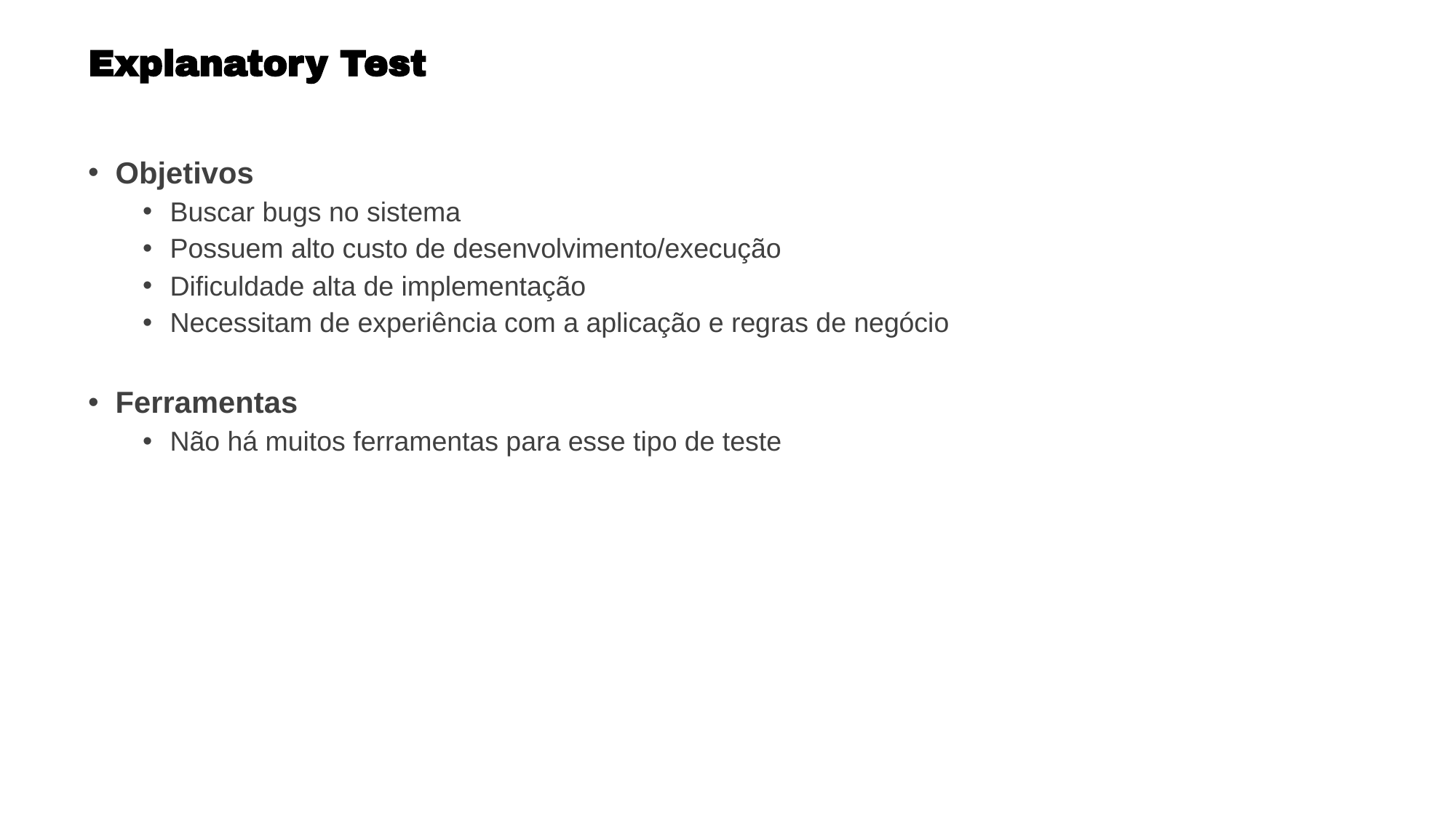

# Explanatory Test
Objetivos
Buscar bugs no sistema
Possuem alto custo de desenvolvimento/execução
Dificuldade alta de implementação
Necessitam de experiência com a aplicação e regras de negócio

Ferramentas
Não há muitos ferramentas para esse tipo de teste